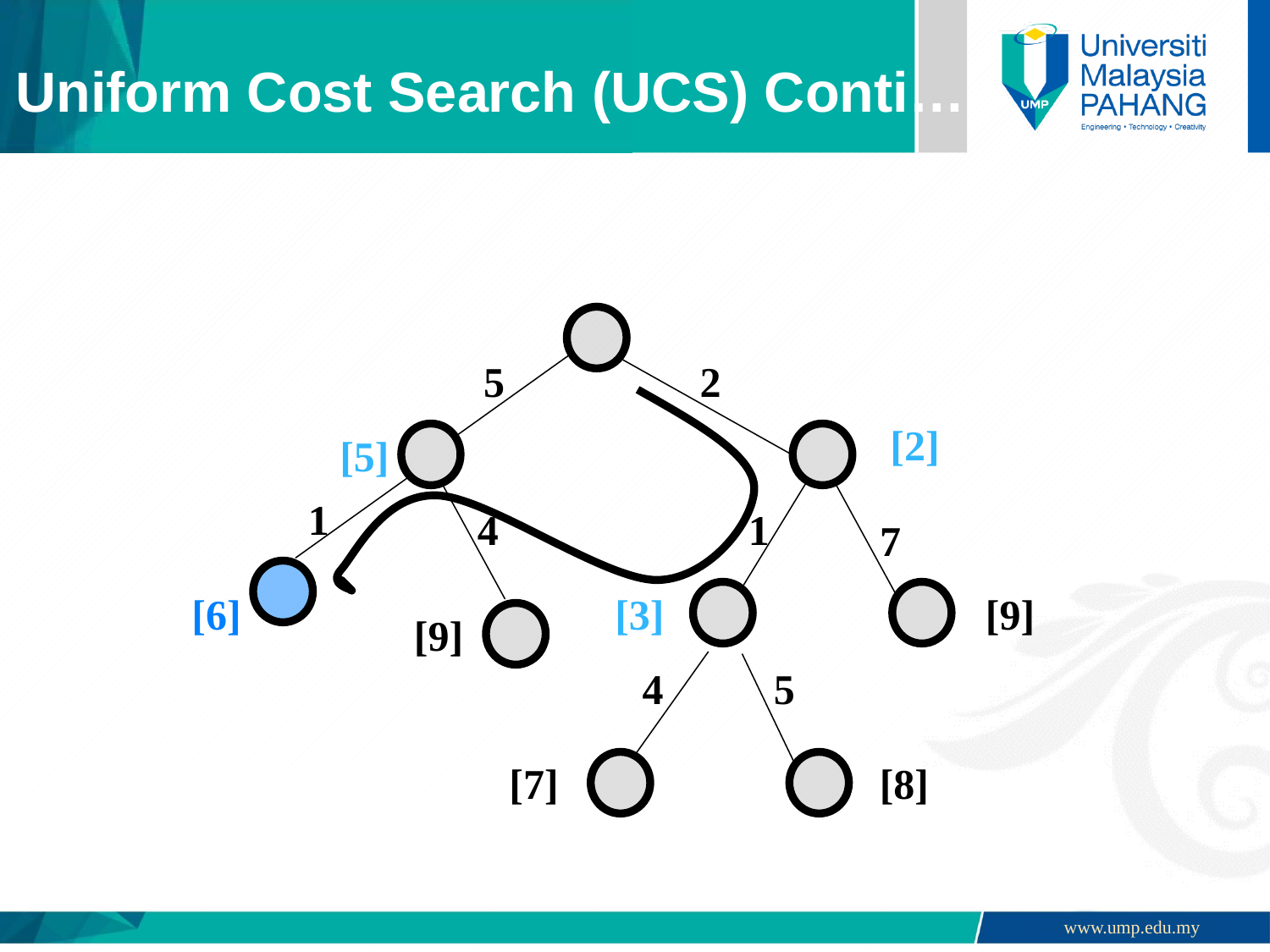

# Uniform Cost Search (UCS) Conti…

5
2

[2]
[5]

1

4
1
7

[6]
[3]

[9]

[9]

4
5
[7]
[8]